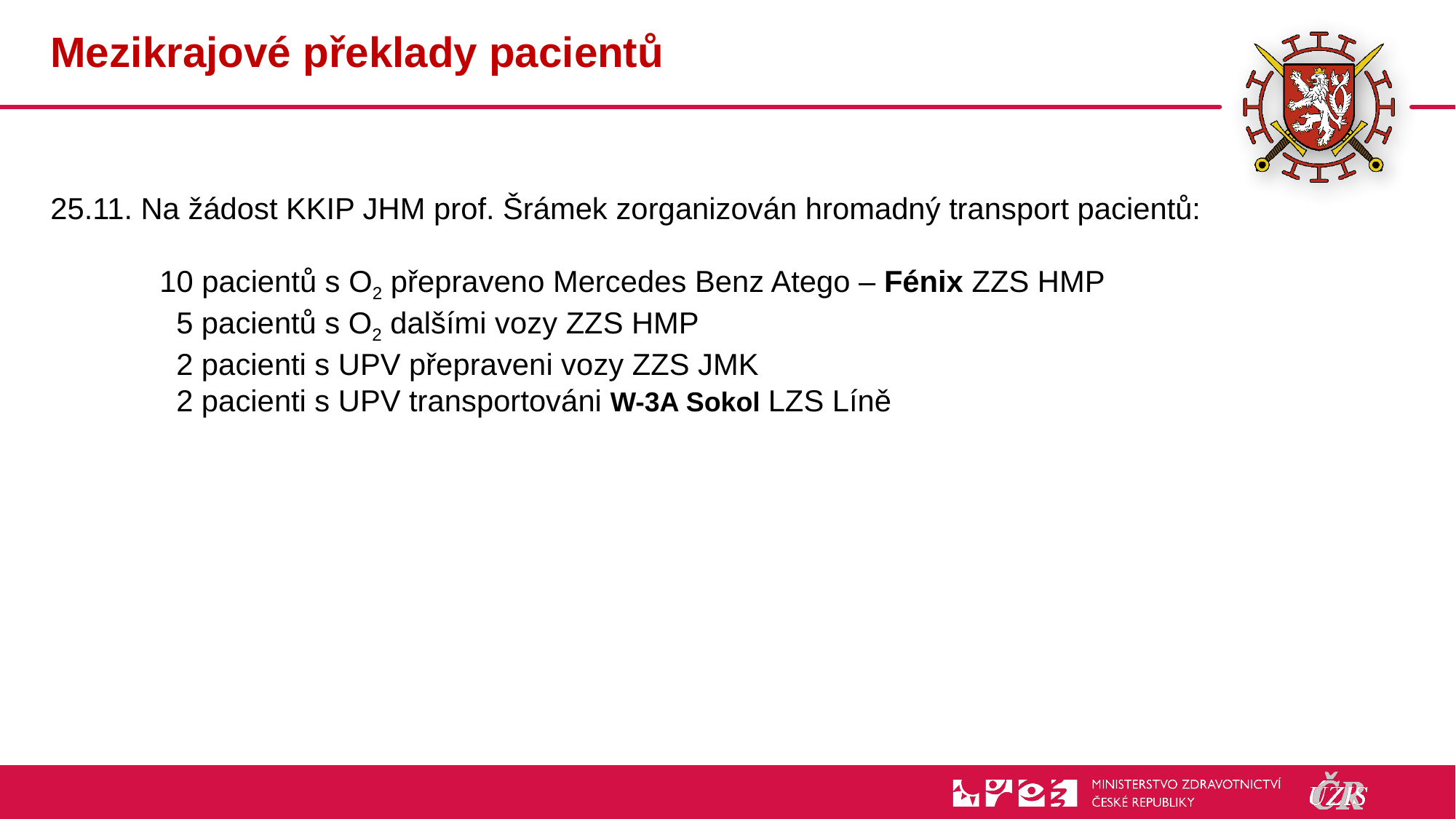

# Mezikrajové překlady pacientů
25.11. Na žádost KKIP JHM prof. Šrámek zorganizován hromadný transport pacientů:

	10 pacientů s O2 přepraveno Mercedes Benz Atego – Fénix ZZS HMP
	  5 pacientů s O2 dalšími vozy ZZS HMP
	  2 pacienti s UPV přepraveni vozy ZZS JMK
	  2 pacienti s UPV transportováni W-3A Sokol LZS Líně